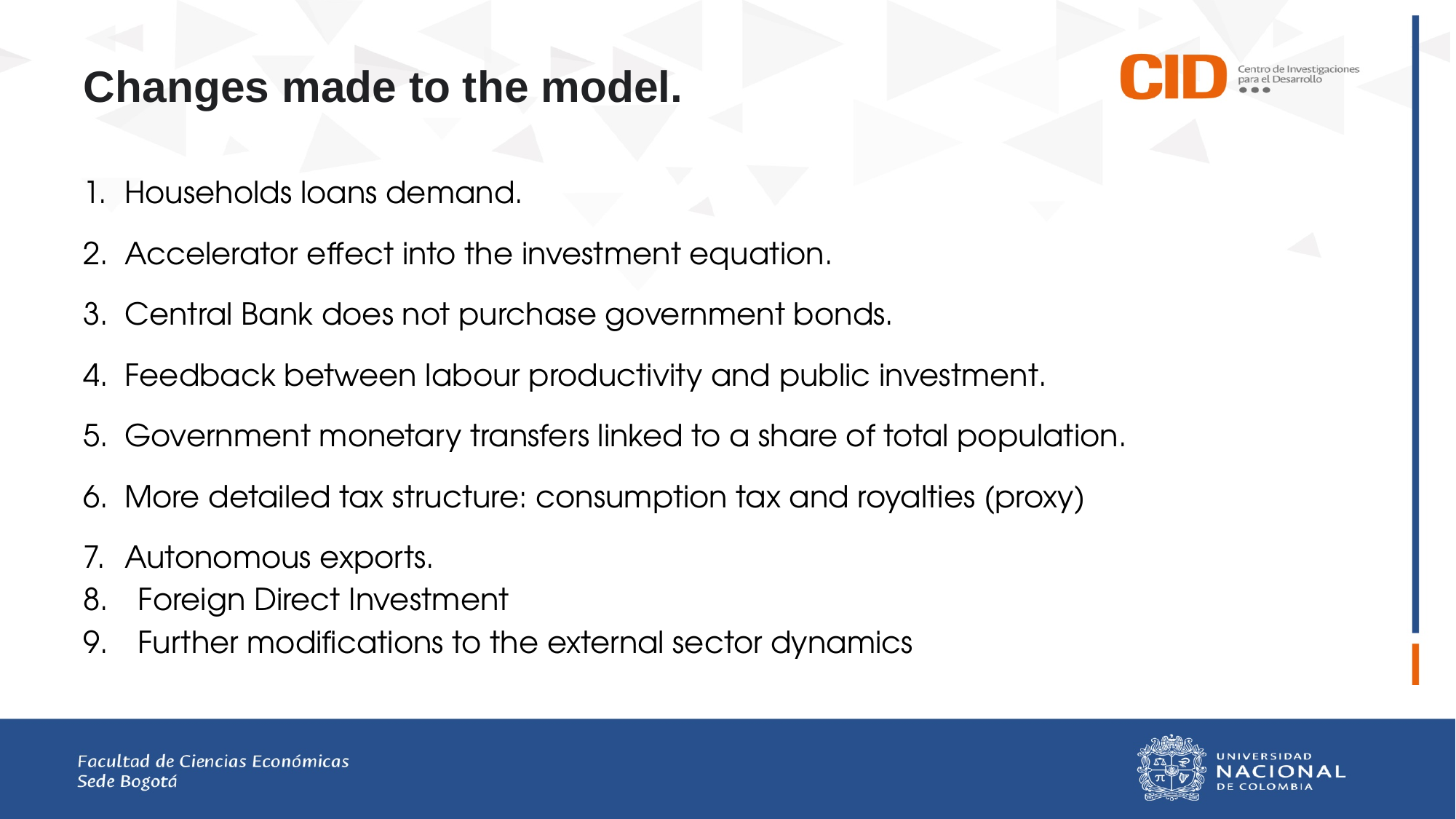

# Changes made to the model.
Households loans demand.
Accelerator effect into the investment equation.
Central Bank does not purchase government bonds.
Feedback between labour productivity and public investment.
Government monetary transfers linked to a share of total population.
More detailed tax structure: consumption tax and royalties (proxy)
Autonomous exports.
Foreign Direct Investment
Further modifications to the external sector dynamics